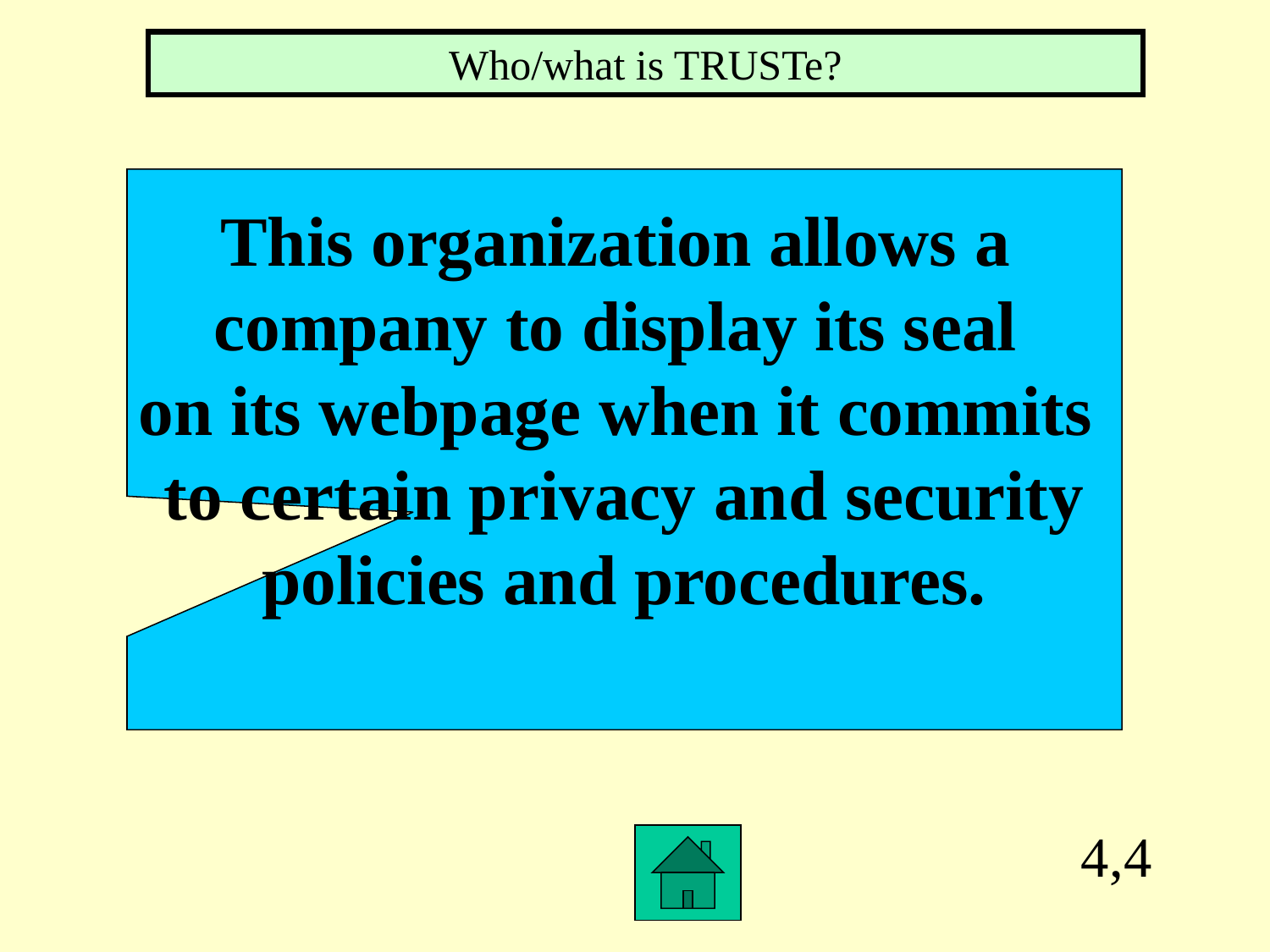

Who/what is TRUSTe?
This organization allows a
company to display its seal
on its webpage when it commits
to certain privacy and security
policies and procedures.

4,4